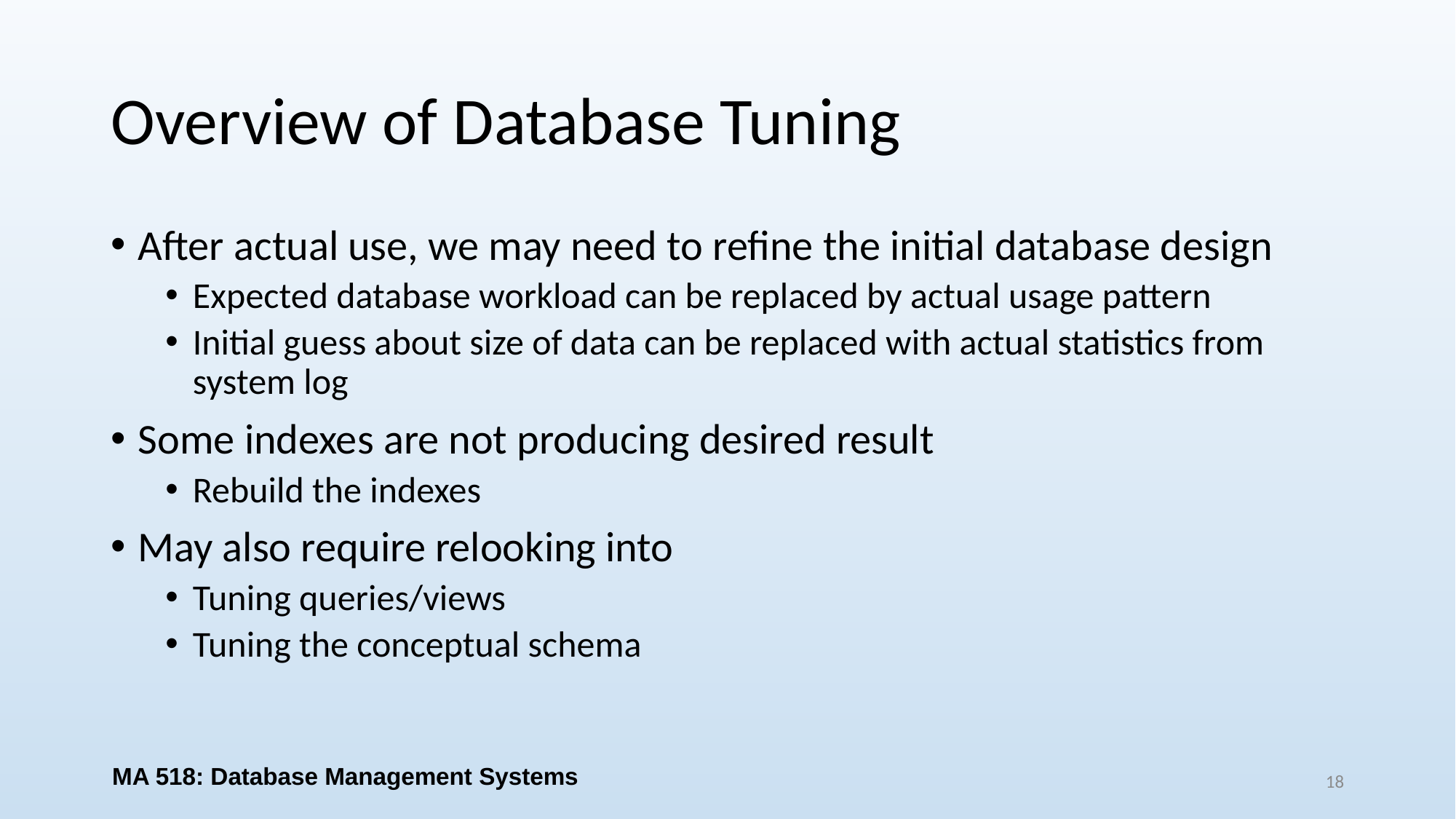

# Overview of Database Tuning
After actual use, we may need to refine the initial database design
Expected database workload can be replaced by actual usage pattern
Initial guess about size of data can be replaced with actual statistics from system log
Some indexes are not producing desired result
Rebuild the indexes
May also require relooking into
Tuning queries/views
Tuning the conceptual schema
MA 518: Database Management Systems
18